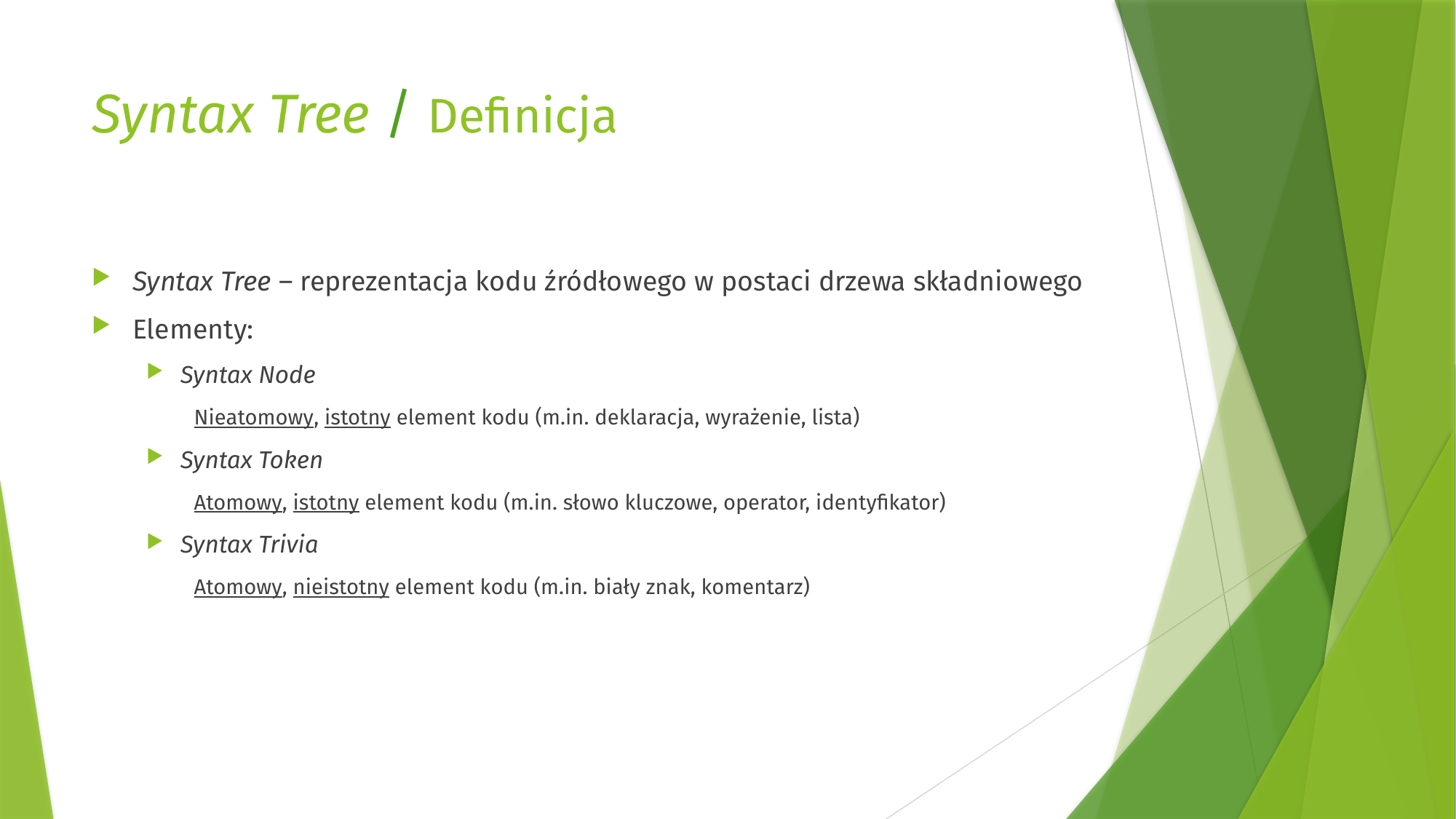

# Syntax Tree / Definicja
Syntax Tree – reprezentacja kodu źródłowego w postaci drzewa składniowego
Elementy:
Syntax Node
Nieatomowy, istotny element kodu (m.in. deklaracja, wyrażenie, lista)
Syntax Token
Atomowy, istotny element kodu (m.in. słowo kluczowe, operator, identyfikator)
Syntax Trivia
Atomowy, nieistotny element kodu (m.in. biały znak, komentarz)